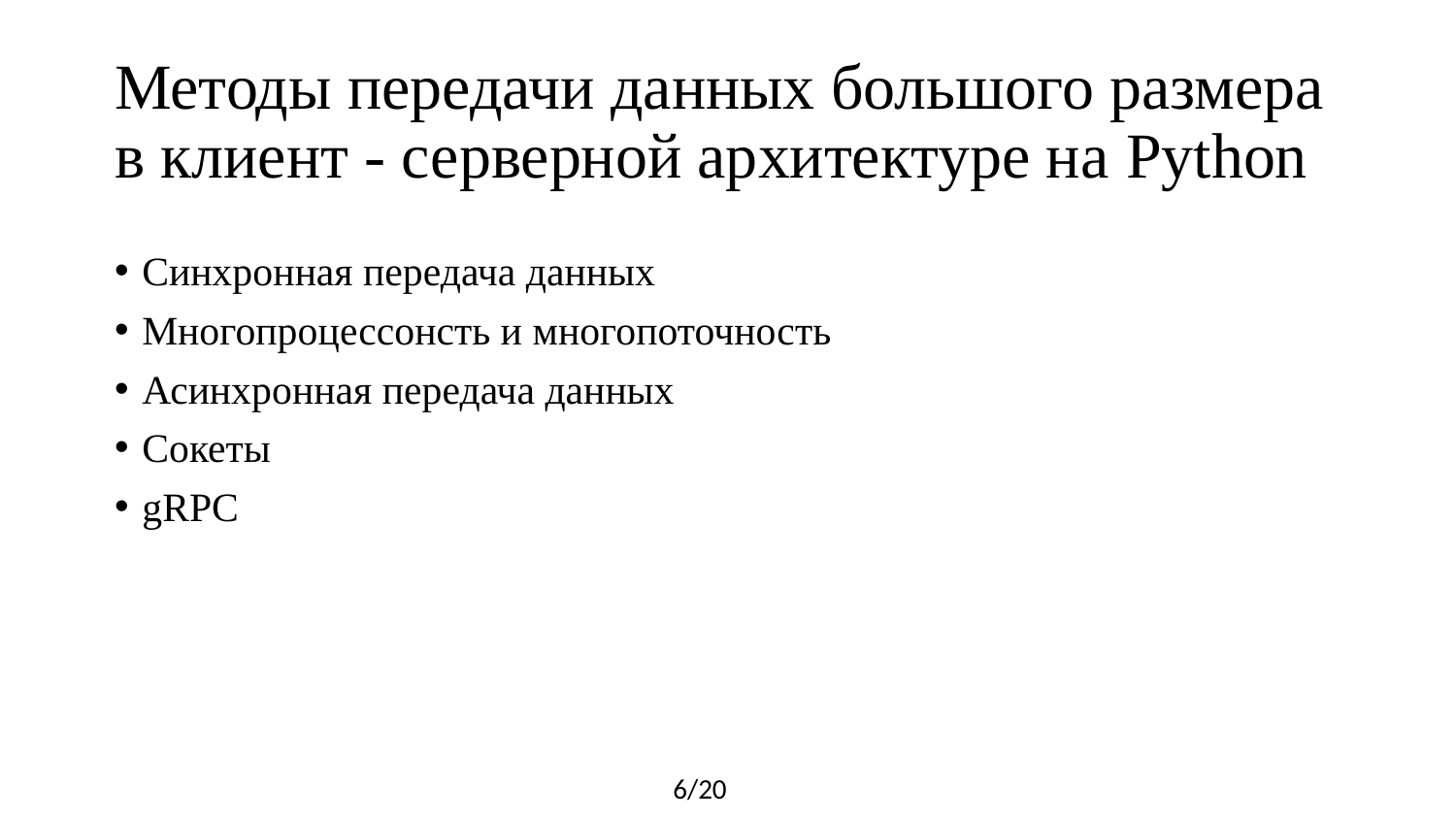

# Методы передачи данных большого размера в клиент - серверной архитектуре на Python
Синхронная передача данных
Многопроцессонсть и многопоточность
Асинхронная передача данных
Сокеты
gRPC

6/20